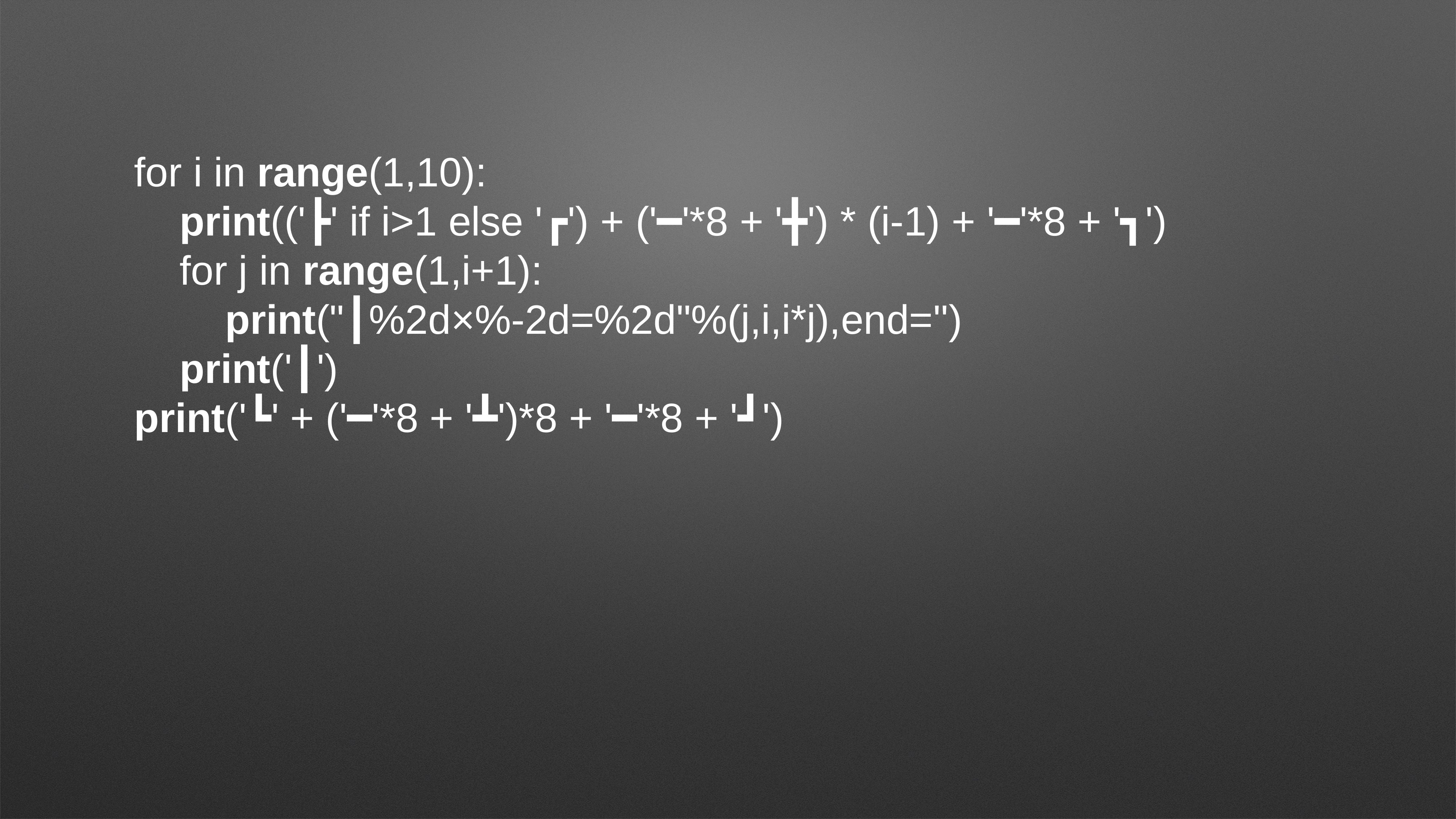

for i in range(1,10):
    print(('┣' if i>1 else '┏') + ('━'*8 + '╋') * (i-1) + '━'*8 + '┓')
    for j in range(1,i+1):
        print("┃%2d×%-2d=%2d"%(j,i,i*j),end='')
    print('┃')
print('┗' + ('━'*8 + '┻')*8 + '━'*8 + '┛')